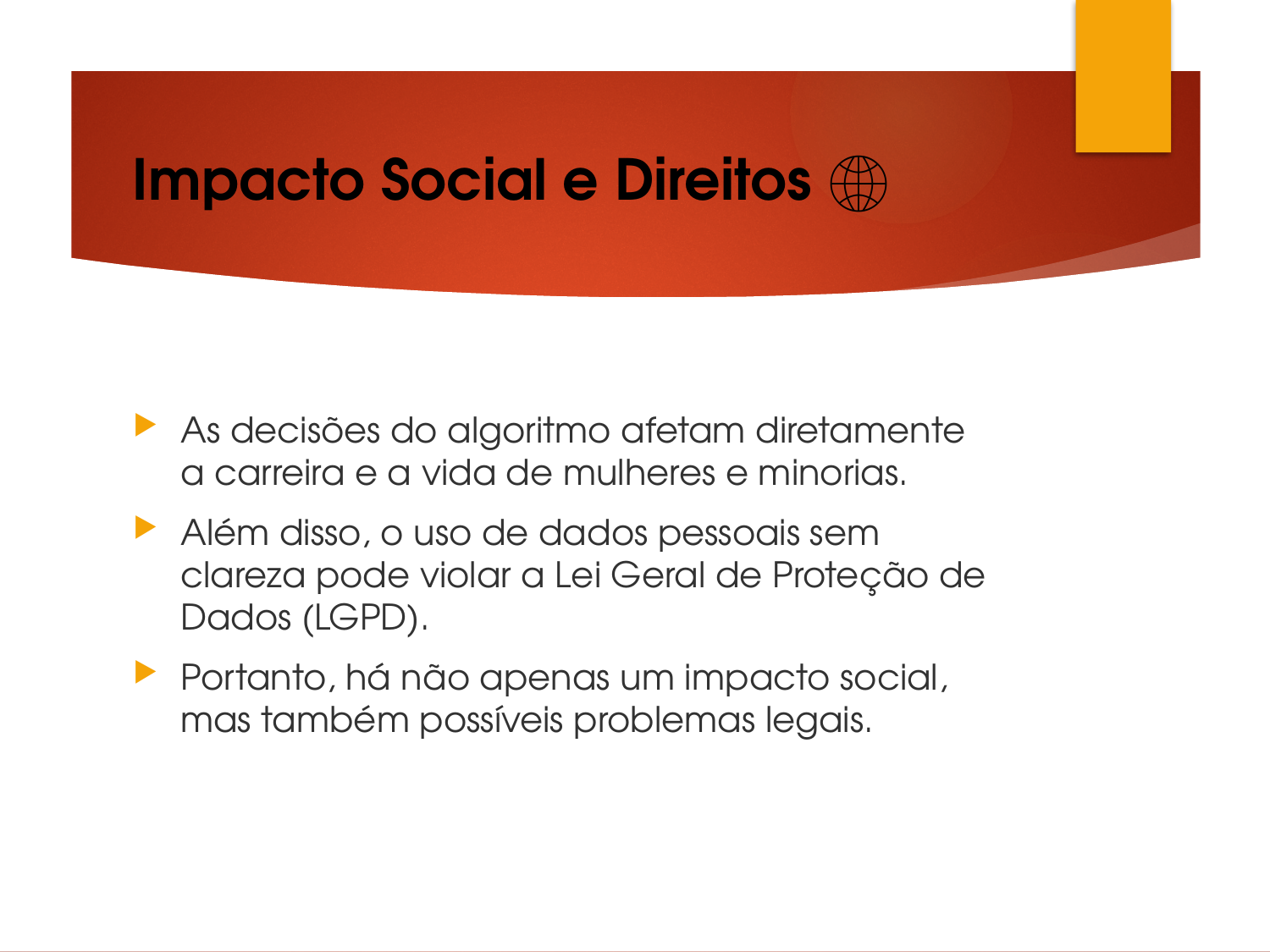

# Impacto Social e Direitos 🌐

As decisões do algoritmo afetam diretamente a carreira e a vida de mulheres e minorias.
Além disso, o uso de dados pessoais sem clareza pode violar a Lei Geral de Proteção de Dados (LGPD).
Portanto, há não apenas um impacto social, mas também possíveis problemas legais.